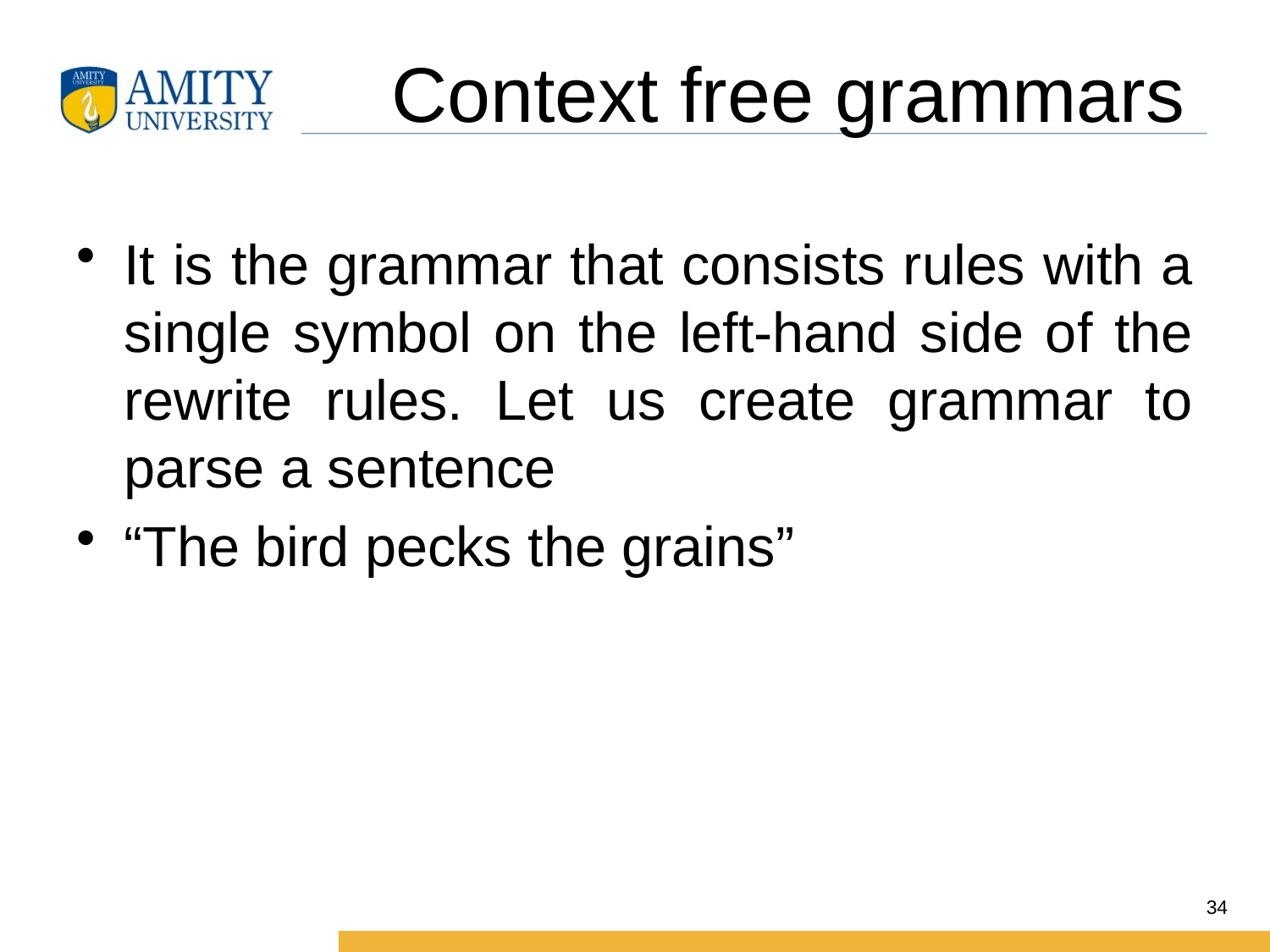

# Context free grammars
It is the grammar that consists rules with a single symbol on the left-hand side of the rewrite rules. Let us create grammar to parse a sentence
“The bird pecks the grains”
34